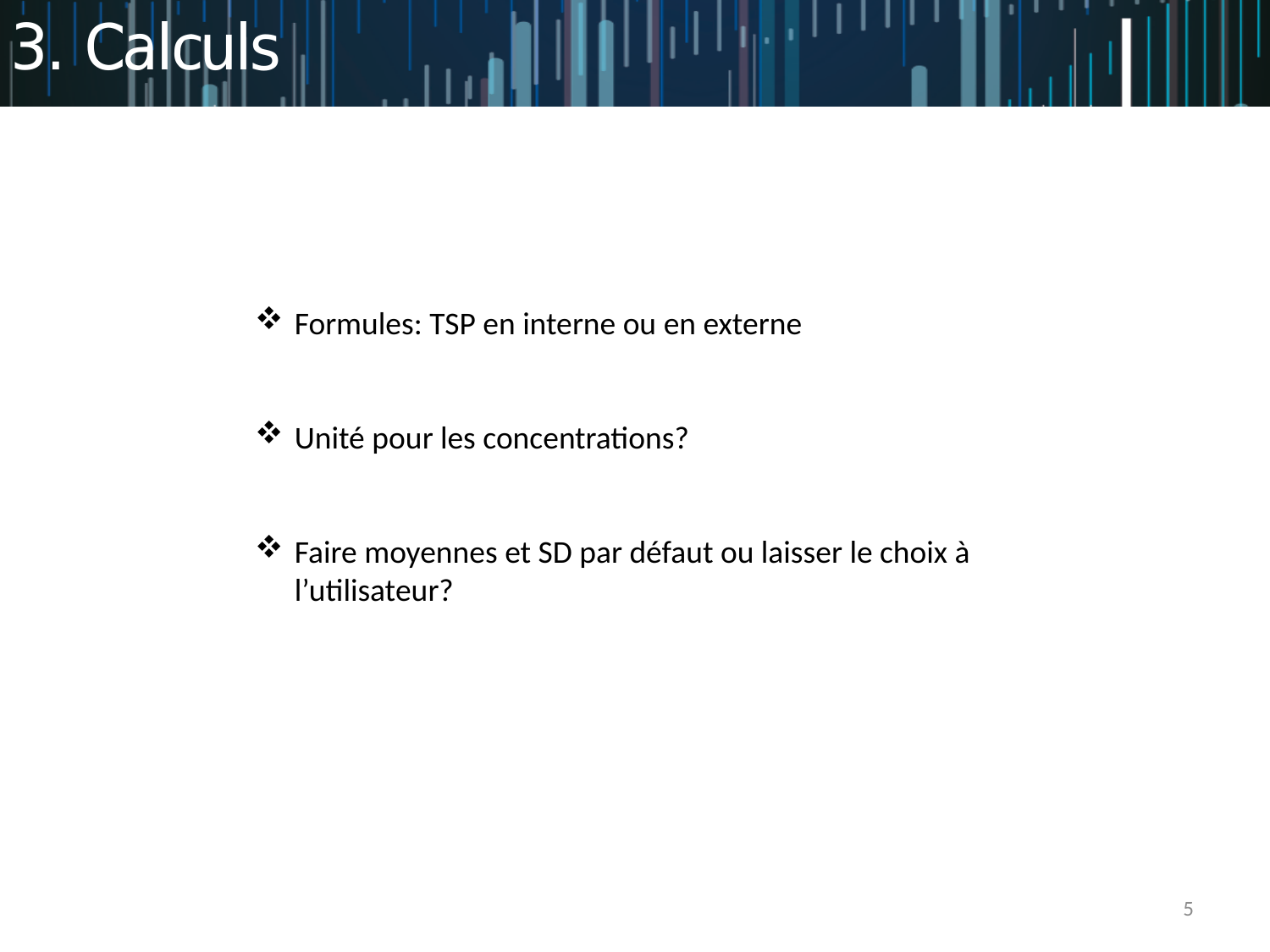

3. Calculs
Formules: TSP en interne ou en externe

Unité pour les concentrations?

Faire moyennes et SD par défaut ou laisser le choix à l’utilisateur?

5